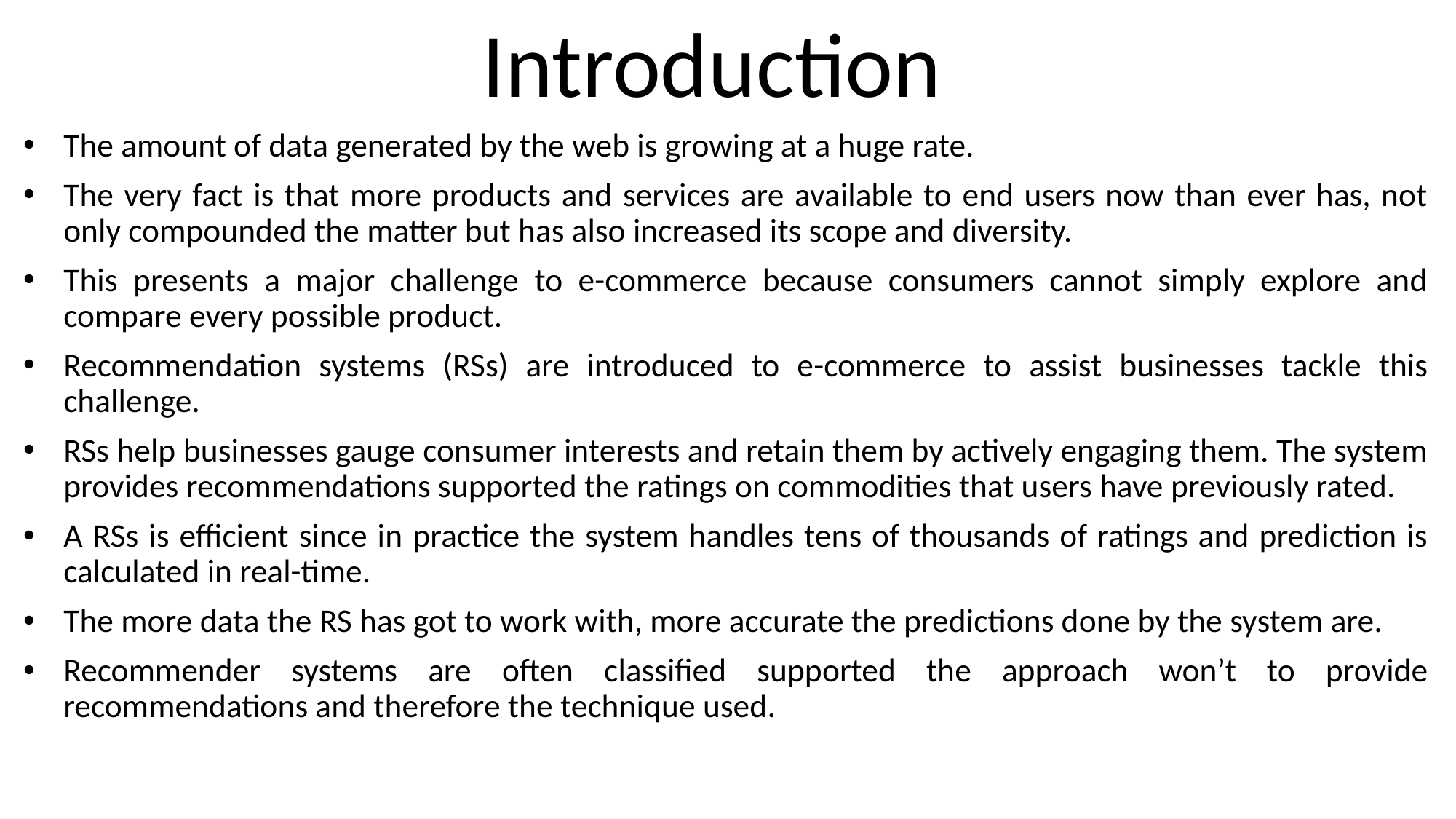

# Introduction
The amount of data generated by the web is growing at a huge rate.
The very fact is that more products and services are available to end users now than ever has, not only compounded the matter but has also increased its scope and diversity.
This presents a major challenge to e-commerce because consumers cannot simply explore and compare every possible product.
Recommendation systems (RSs) are introduced to e-commerce to assist businesses tackle this challenge.
RSs help businesses gauge consumer interests and retain them by actively engaging them. The system provides recommendations supported the ratings on commodities that users have previously rated.
A RSs is efficient since in practice the system handles tens of thousands of ratings and prediction is calculated in real-time.
The more data the RS has got to work with, more accurate the predictions done by the system are.
Recommender systems are often classified supported the approach won’t to provide recommendations and therefore the technique used.